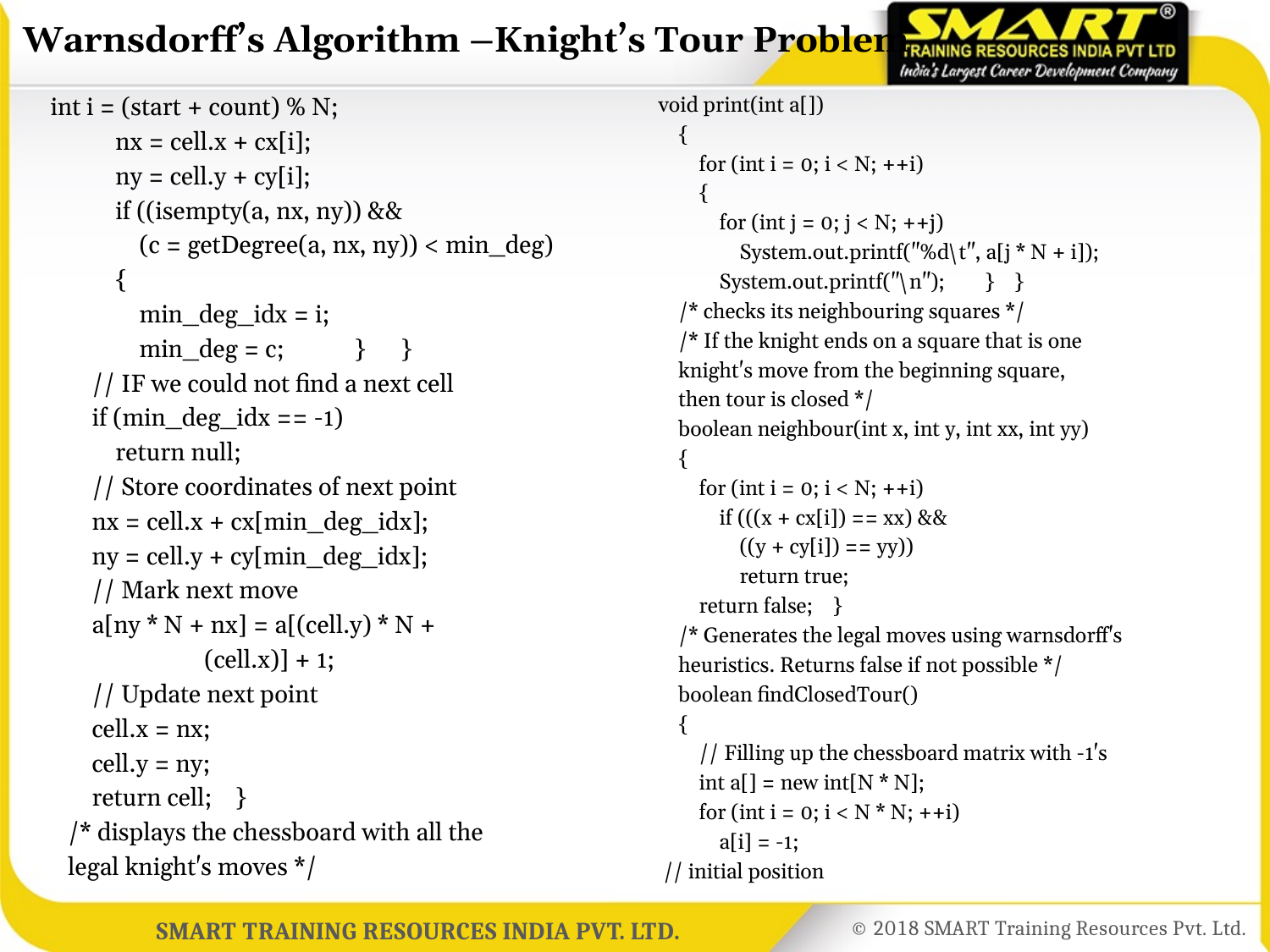

#
Warnsdorff’s Algorithm –Knight’s Tour Problem
 int i = (start + count) % N;
            nx = cell.x + cx[i];
            ny = cell.y + cy[i];
            if ((isempty(a, nx, ny)) &&
                (c = getDegree(a, nx, ny)) < min_deg)
            {
                min_deg_idx = i;
                min_deg = c;            }      }
        // IF we could not find a next cell
        if (min_deg_idx == -1)
            return null;
        // Store coordinates of next point
        nx = cell.x + cx[min_deg_idx];
        ny = cell.y + cy[min_deg_idx];
        // Mark next move
        a[ny * N + nx] = a[(cell.y) * N +
                           (cell.x)] + 1;
        // Update next point
        cell.x = nx;
        cell.y = ny;
        return cell;    }
    /* displays the chessboard with all the
    legal knight's moves */

void print(int a[])
    {
        for (int i = 0; i < N; ++i)
        {
            for (int j = 0; j < N; ++j)
                System.out.printf("%d\t", a[j * N + i]);
            System.out.printf("\n");        }    }
    /* checks its neighbouring squares */
    /* If the knight ends on a square that is one
    knight's move from the beginning square,
    then tour is closed */
    boolean neighbour(int x, int y, int xx, int yy)
    {
        for (int i = 0; i < N; ++i)
            if (((x + cx[i]) == xx) &&
                ((y + cy[i]) == yy))
                return true;
        return false;    }
    /* Generates the legal moves using warnsdorff's
    heuristics. Returns false if not possible */
    boolean findClosedTour()
    {
        // Filling up the chessboard matrix with -1's
        int a[] = new int[N * N];
        for (int i = 0; i < N * N; ++i)
            a[i] = -1;
 // initial position